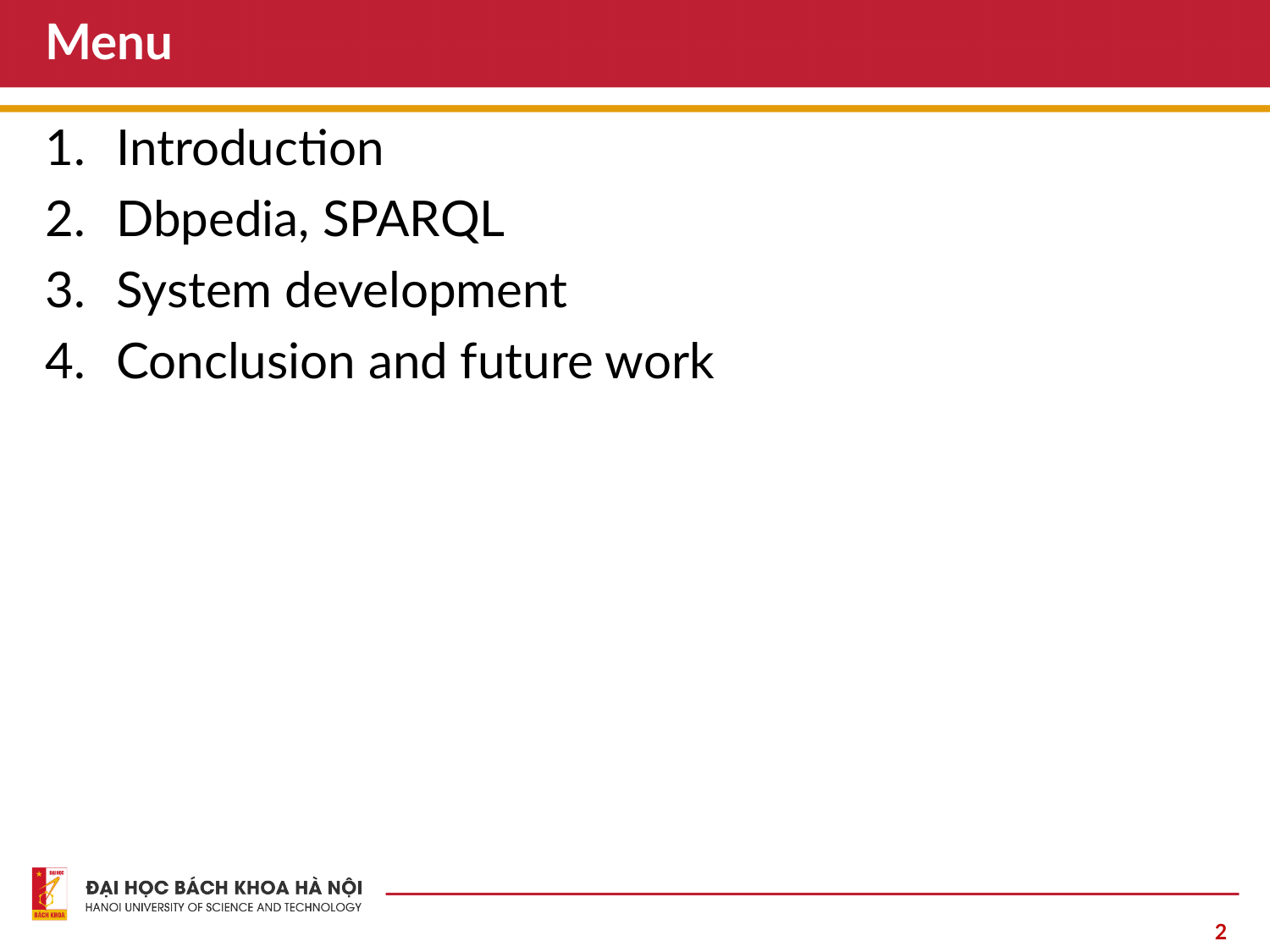

# Menu
Introduction
Dbpedia, SPARQL
System development
Conclusion and future work
2